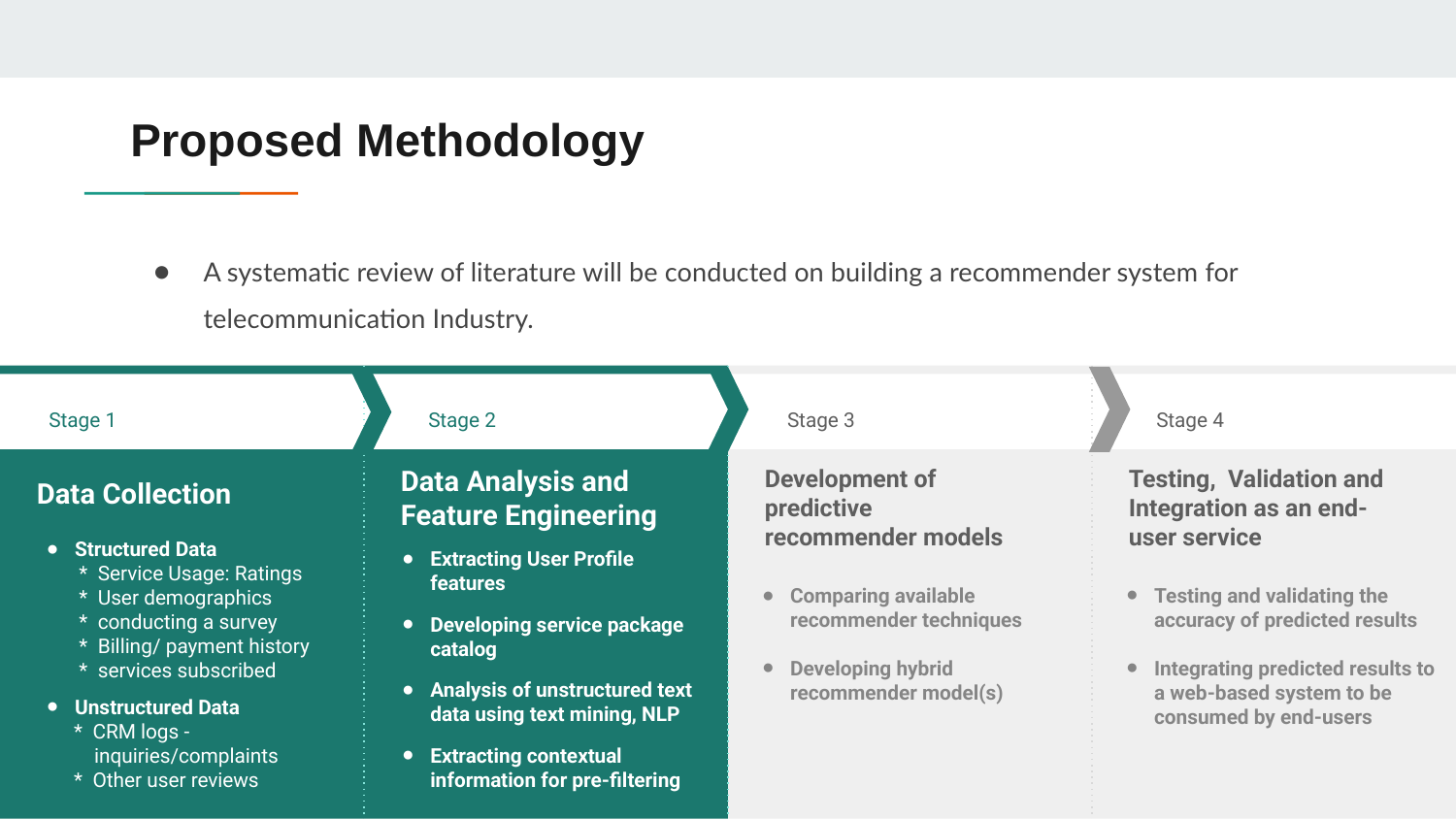

# Proposed Methodology
A systematic review of literature will be conducted on building a recommender system for telecommunication Industry.

Stage 1
   Stage 2
  Stage 3
   Stage 4
Data Analysis and Feature Engineering
Development of predictive recommender models
Testing,  Validation and Integration as an end-
user service
Data Collection
Testing and validating the accuracy of predicted results
Integrating predicted results to a web-based system to be consumed by end-users
Structured Data
        *  Service Usage: Ratings
        *  User demographics
        *  conducting a survey
        *  Billing/ payment history
        *  services subscribed
Unstructured Data
       *  CRM logs -
           inquiries/complaints
       *  Other user reviews
Comparing available recommender techniques
Developing hybrid recommender model(s)

Extracting User Profile features
Developing service package catalog
Analysis of unstructured text data using text mining, NLP
Extracting contextual information for pre-filtering